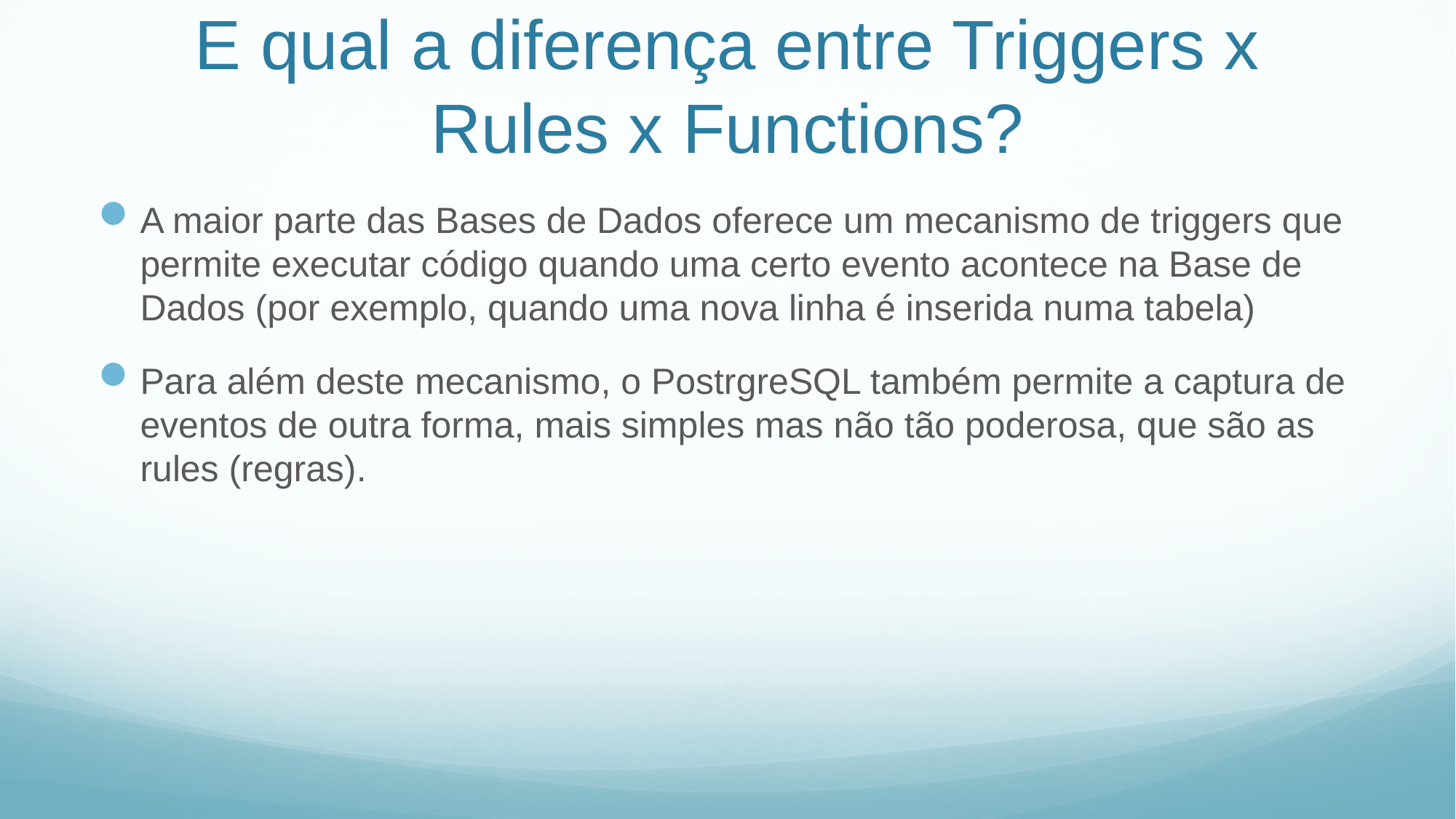

# E qual a diferença entre Triggers x Rules x Functions?
A maior parte das Bases de Dados oferece um mecanismo de triggers que permite executar código quando uma certo evento acontece na Base de Dados (por exemplo, quando uma nova linha é inserida numa tabela)
Para além deste mecanismo, o PostrgreSQL também permite a captura de eventos de outra forma, mais simples mas não tão poderosa, que são as rules (regras).